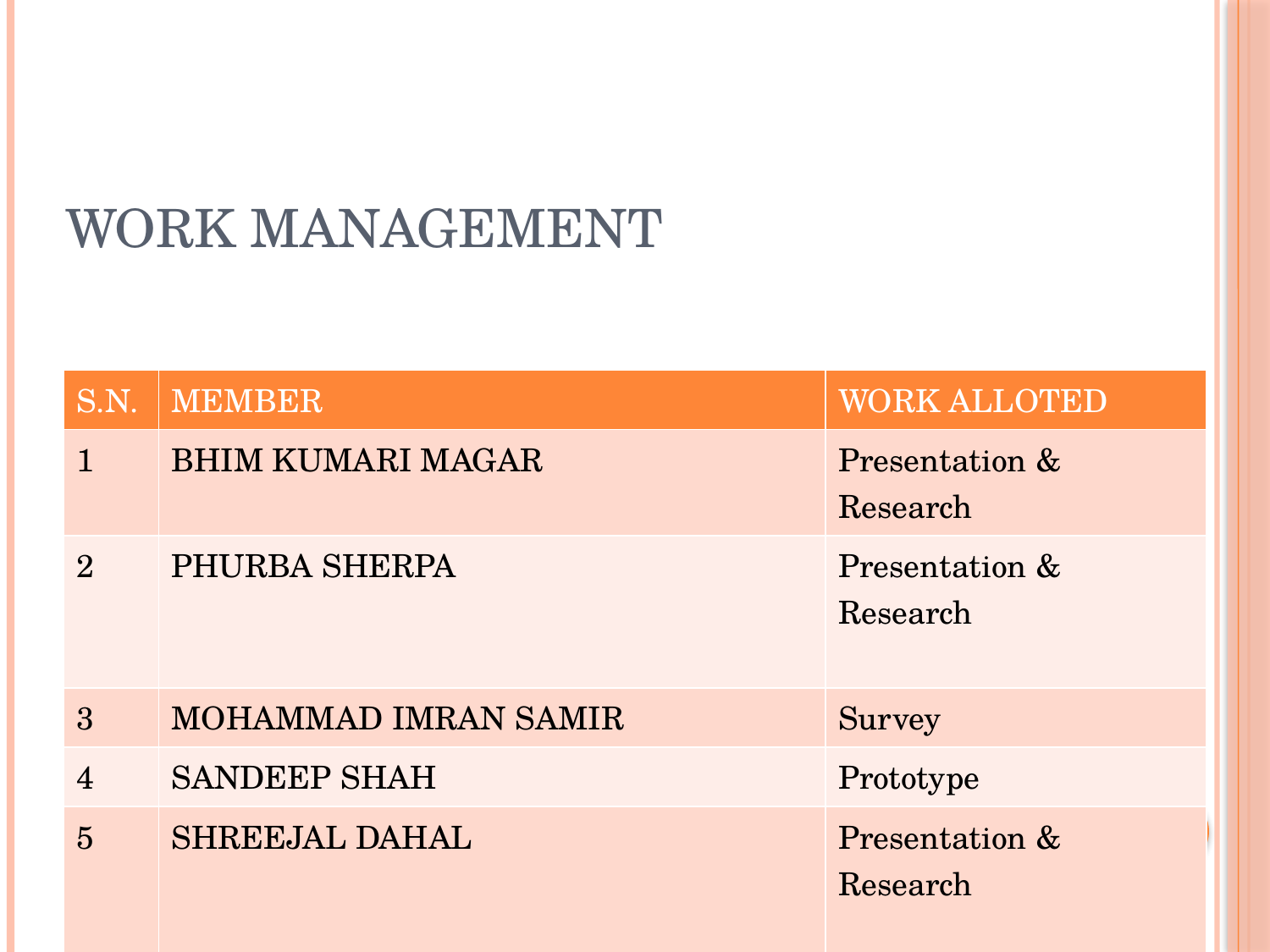

# WORK MANAGEMENT
| S.N. | MEMBER | WORK ALLOTED |
| --- | --- | --- |
| 1 | BHIM KUMARI MAGAR | Presentation & Research |
| 2 | PHURBA SHERPA | Presentation & Research |
| 3 | MOHAMMAD IMRAN SAMIR | Survey |
| 4 | SANDEEP SHAH | Prototype |
| 5 | SHREEJAL DAHAL | Presentation & Research |